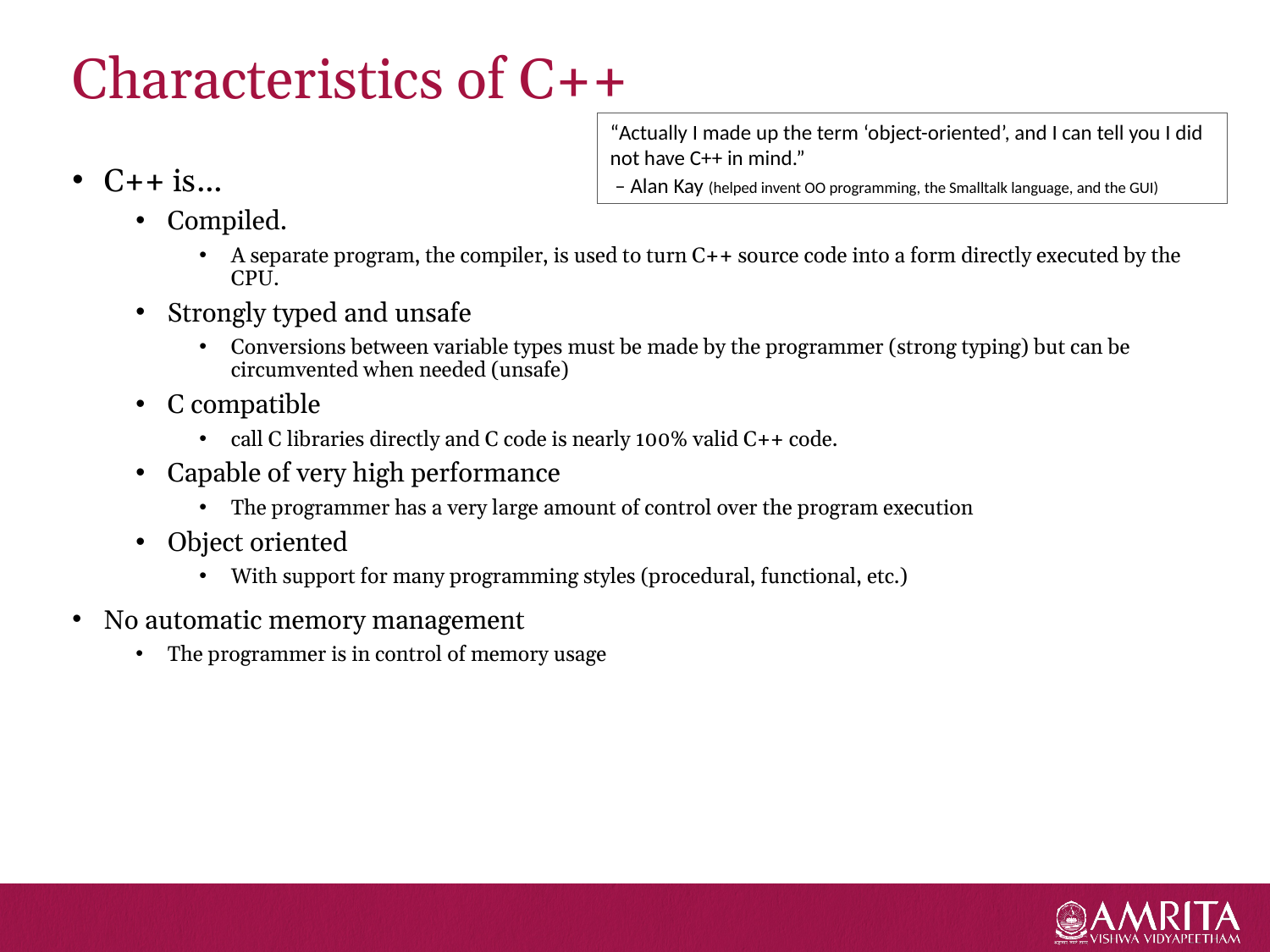

# Characteristics of C++
“Actually I made up the term ‘object-oriented’, and I can tell you I did not have C++ in mind.”
 – Alan Kay (helped invent OO programming, the Smalltalk language, and the GUI)
C++ is…
Compiled.
A separate program, the compiler, is used to turn C++ source code into a form directly executed by the CPU.
Strongly typed and unsafe
Conversions between variable types must be made by the programmer (strong typing) but can be circumvented when needed (unsafe)
C compatible
call C libraries directly and C code is nearly 100% valid C++ code.
Capable of very high performance
The programmer has a very large amount of control over the program execution
Object oriented
With support for many programming styles (procedural, functional, etc.)
No automatic memory management
The programmer is in control of memory usage